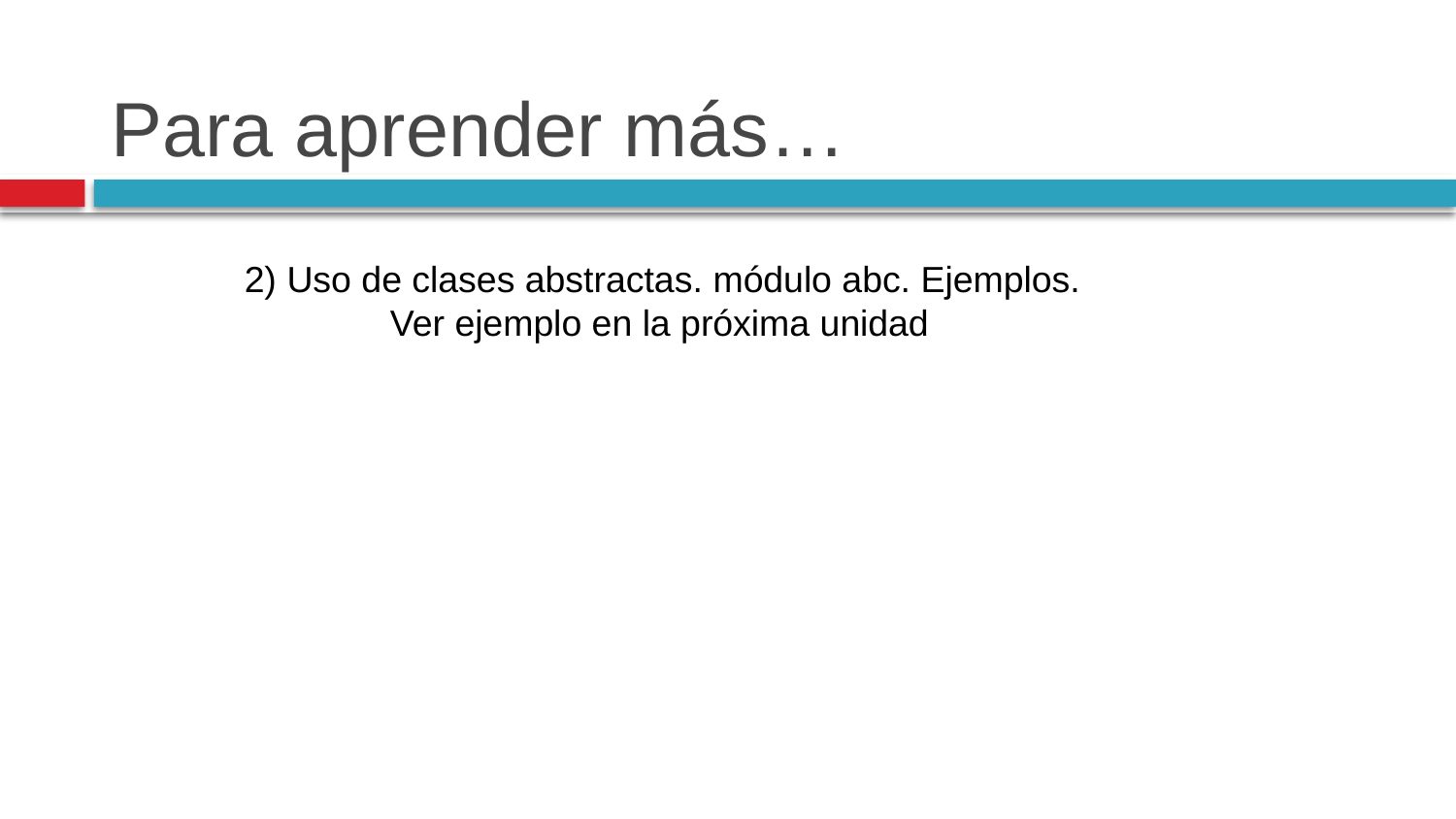

# Para aprender más…
2) Uso de clases abstractas. módulo abc. Ejemplos.
	Ver ejemplo en la próxima unidad